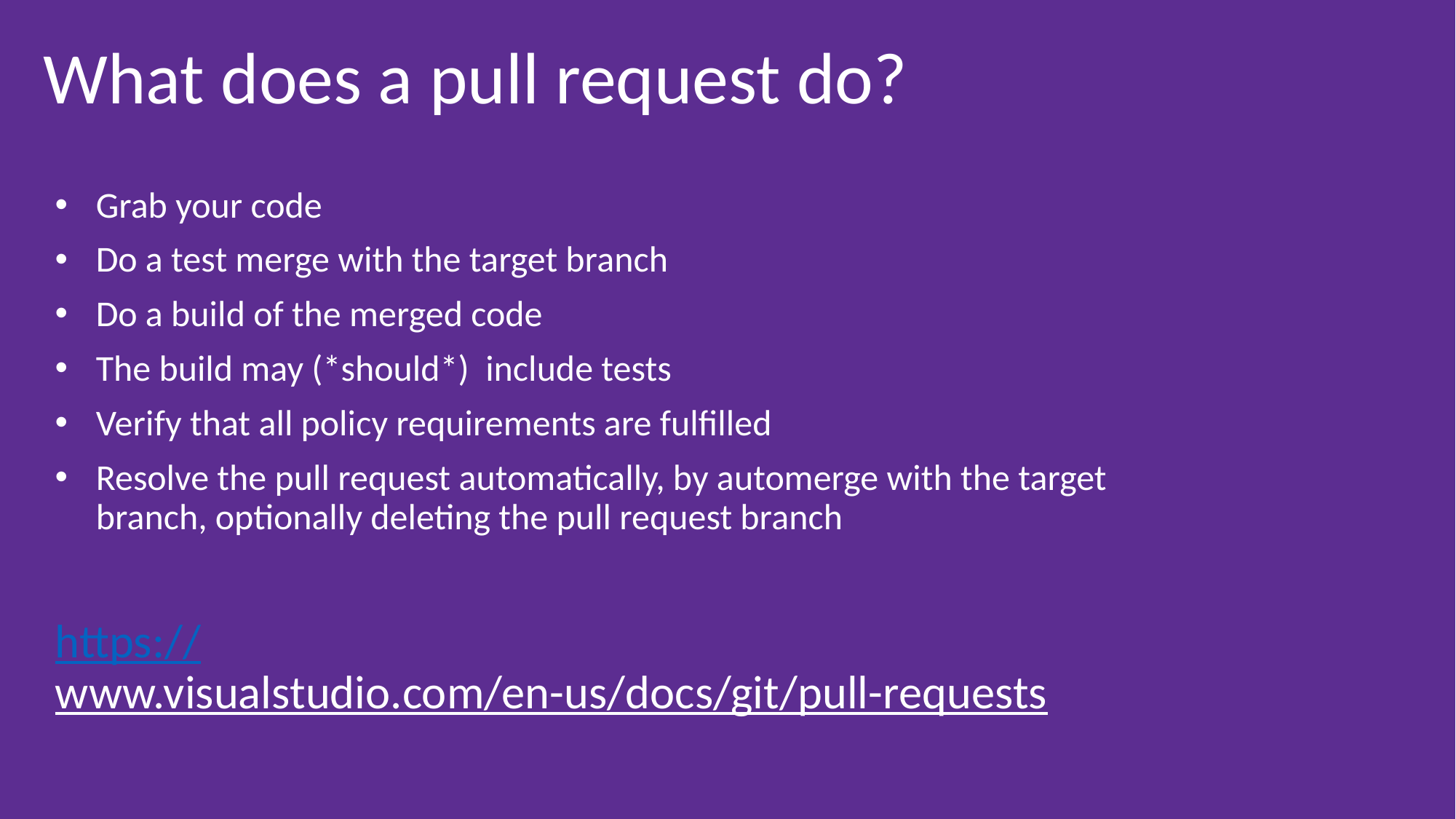

# What does a pull request do?

Grab your code
Do a test merge with the target branch
Do a build of the merged code
The build may (*should*)  include tests
Verify that all policy requirements are fulfilled
Resolve the pull request automatically, by automerge with the target branch, optionally deleting the pull request branch

https://www.visualstudio.com/en-us/docs/git/pull-requests